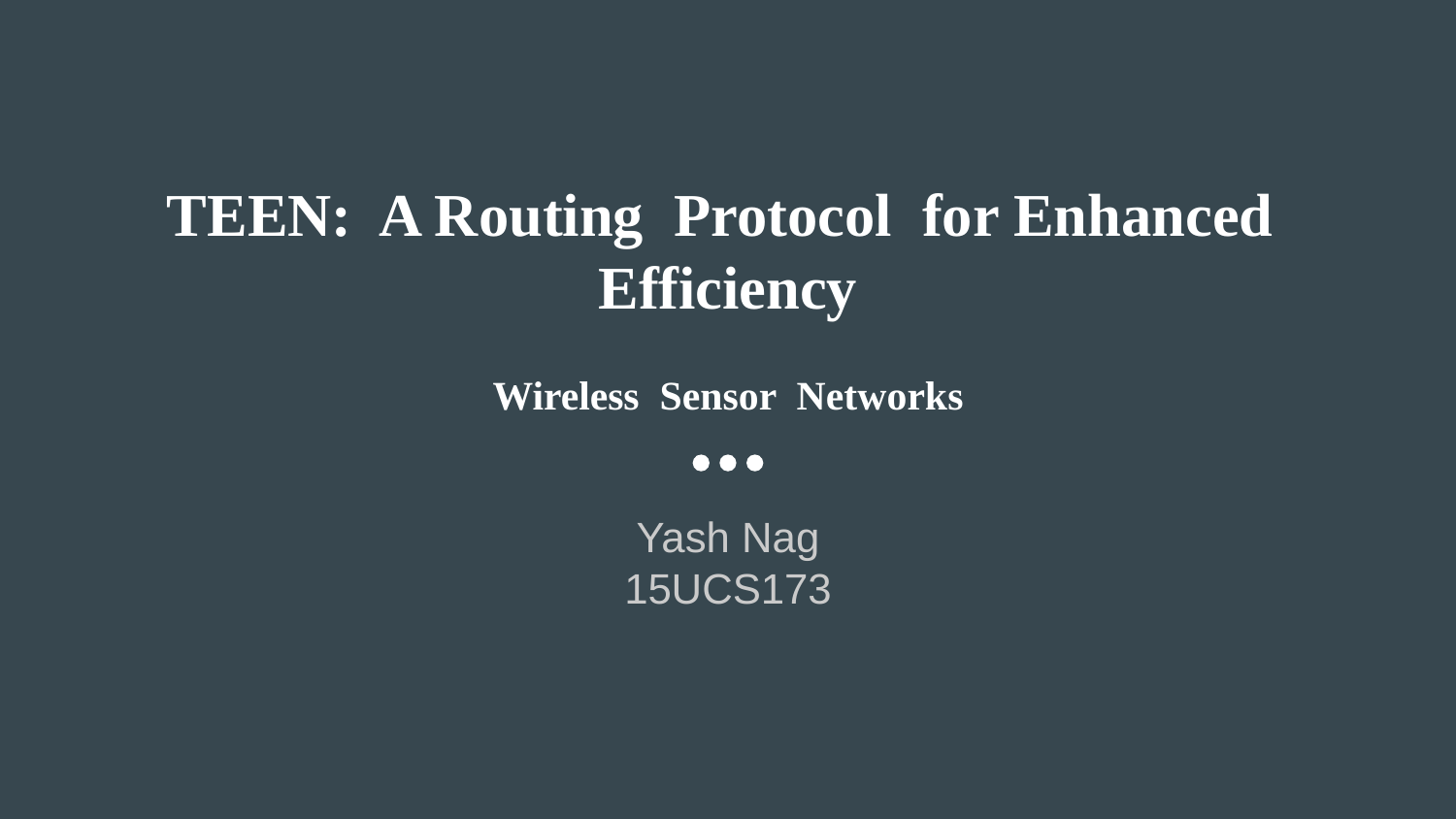

# TEEN:  A Routing  Protocol  for Enhanced  Efficiency

Wireless  Sensor  Networks

Yash Nag
15UCS173